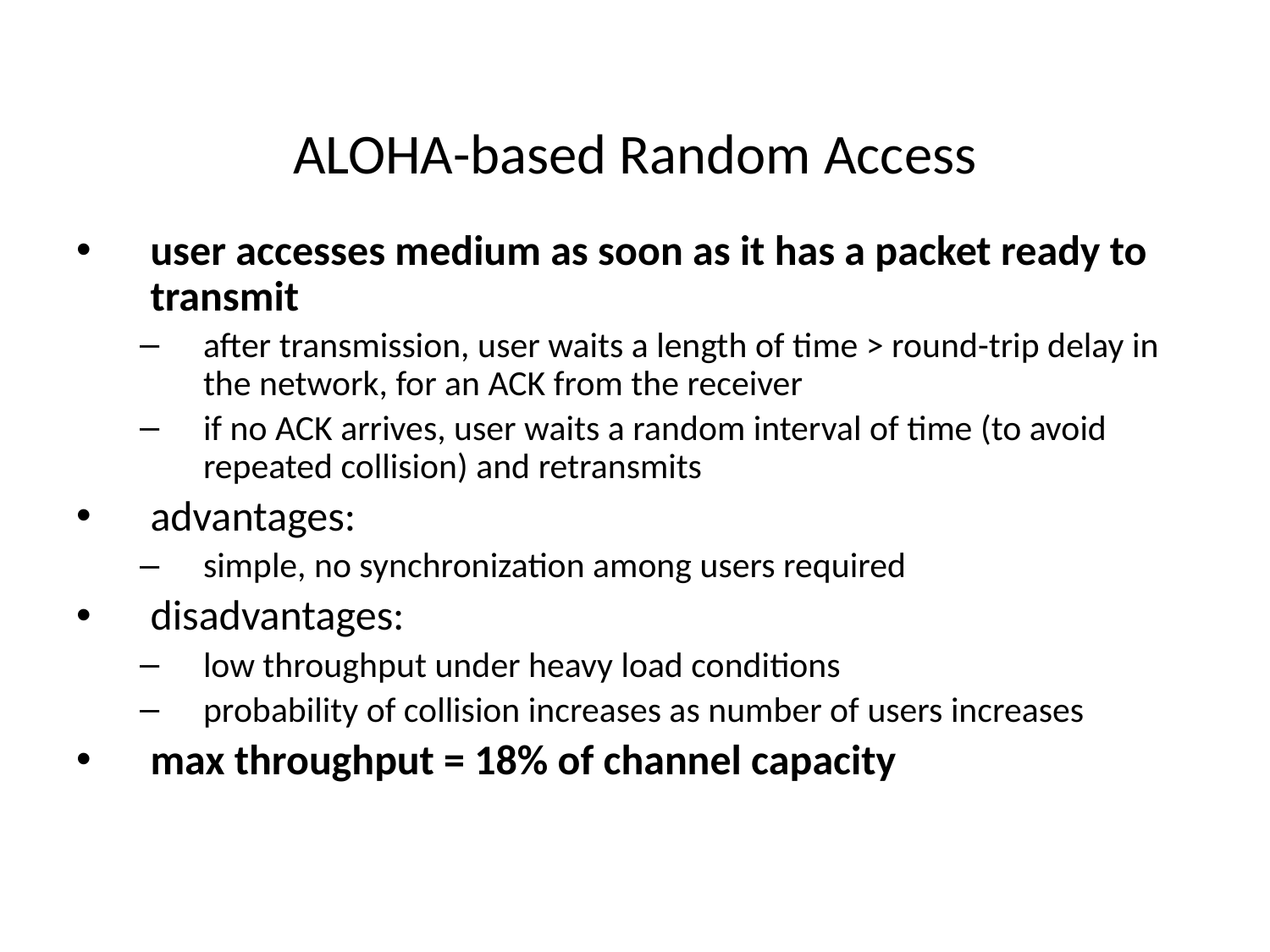

# ALOHA-based Random Access
user accesses medium as soon as it has a packet ready to transmit
after transmission, user waits a length of time > round-trip delay in the network, for an ACK from the receiver
if no ACK arrives, user waits a random interval of time (to avoid repeated collision) and retransmits
advantages:
simple, no synchronization among users required
disadvantages:
low throughput under heavy load conditions
probability of collision increases as number of users increases
max throughput = 18% of channel capacity